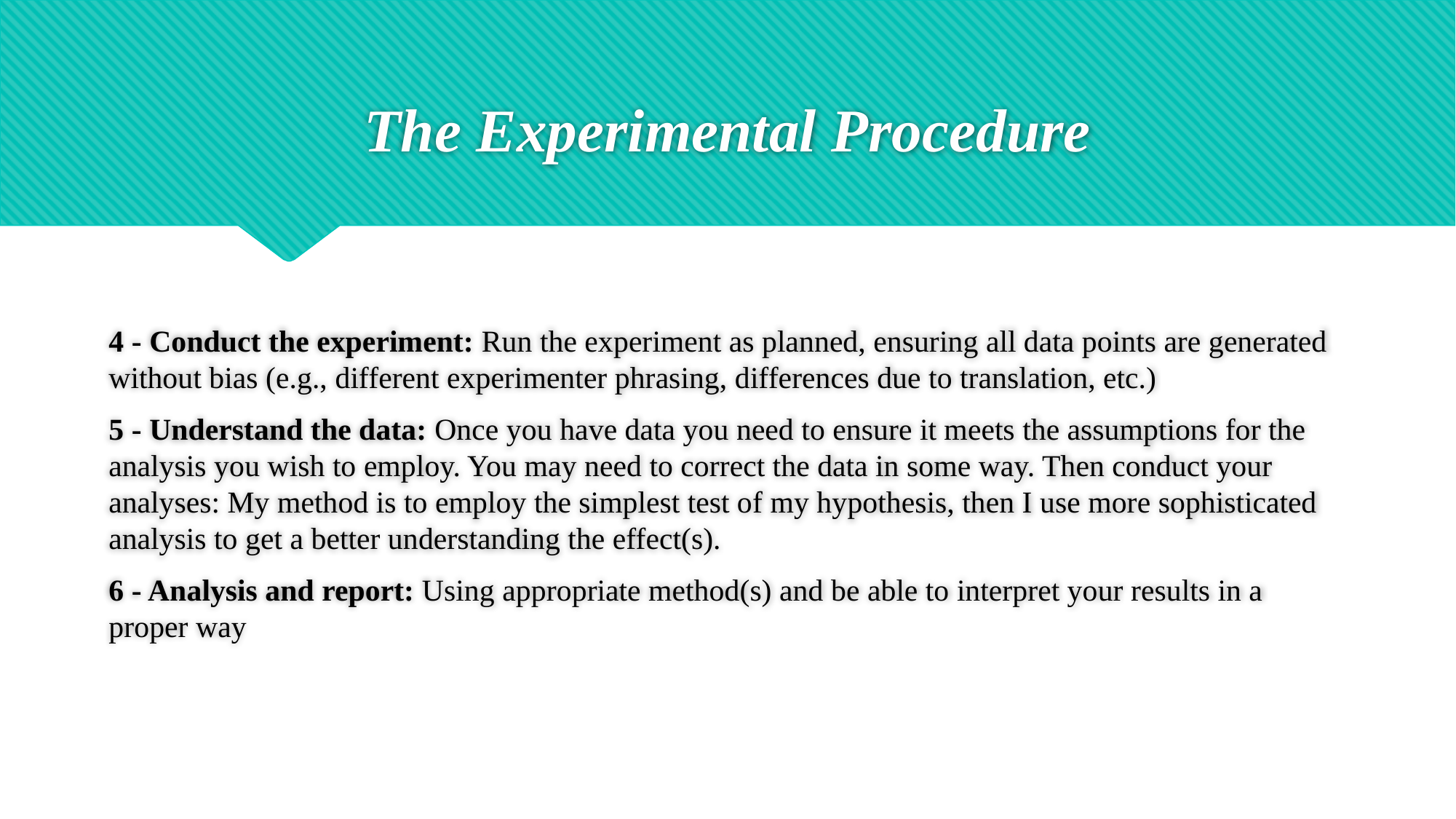

# The Experimental Procedure
4 - Conduct the experiment: Run the experiment as planned, ensuring all data points are generated without bias (e.g., different experimenter phrasing, differences due to translation, etc.)
5 - Understand the data: Once you have data you need to ensure it meets the assumptions for the analysis you wish to employ. You may need to correct the data in some way. Then conduct your analyses: My method is to employ the simplest test of my hypothesis, then I use more sophisticated analysis to get a better understanding the effect(s).
6 - Analysis and report: Using appropriate method(s) and be able to interpret your results in a proper way